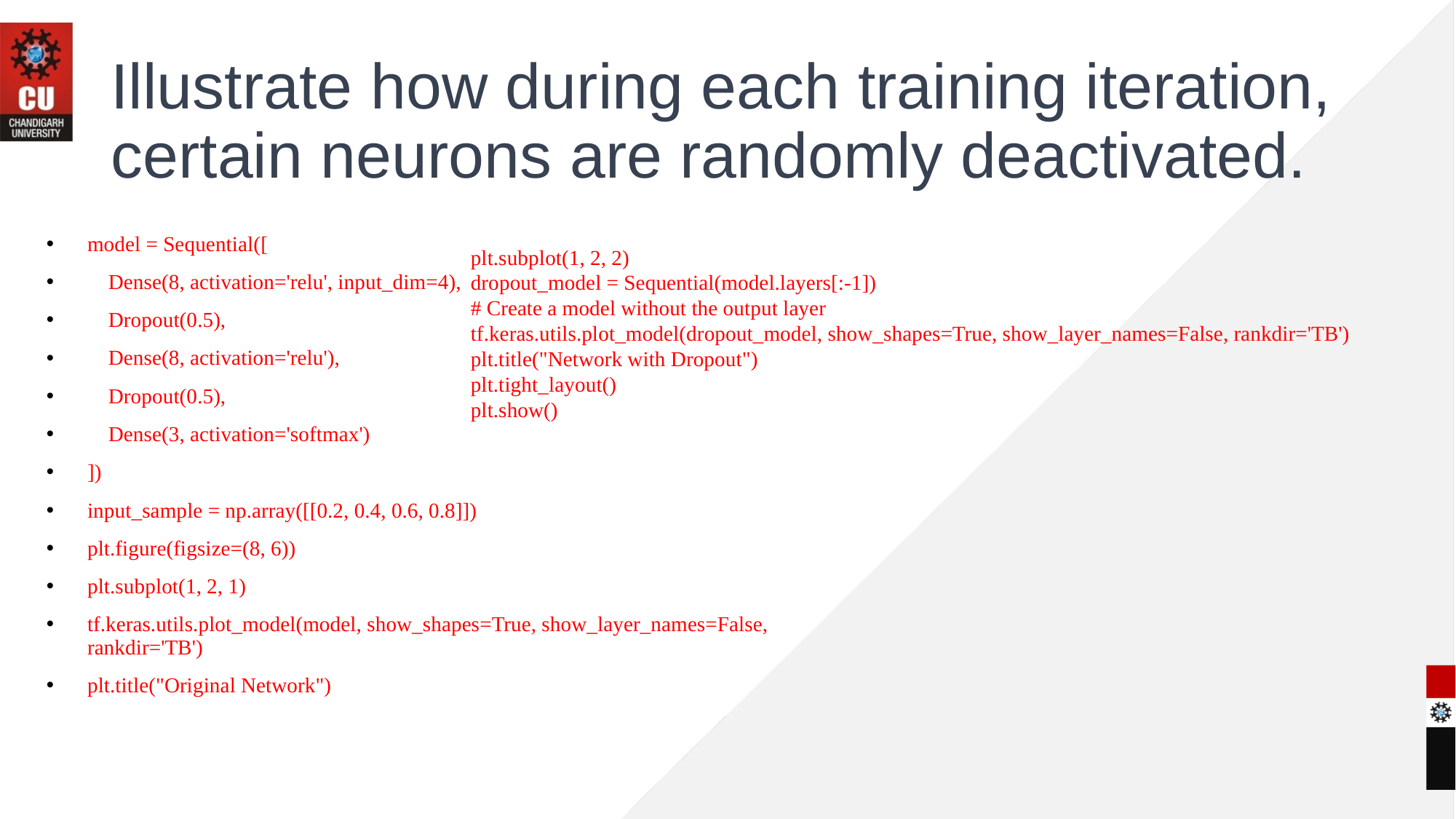

# Illustrate how during each training iteration, certain neurons are randomly deactivated.
model = Sequential([
    Dense(8, activation='relu', input_dim=4),
    Dropout(0.5),
    Dense(8, activation='relu'),
    Dropout(0.5),
    Dense(3, activation='softmax')
])
input_sample = np.array([[0.2, 0.4, 0.6, 0.8]])
plt.figure(figsize=(8, 6))
plt.subplot(1, 2, 1)
tf.keras.utils.plot_model(model, show_shapes=True, show_layer_names=False, rankdir='TB')
plt.title("Original Network")
plt.subplot(1, 2, 2)
dropout_model = Sequential(model.layers[:-1])
# Create a model without the output layer
tf.keras.utils.plot_model(dropout_model, show_shapes=True, show_layer_names=False, rankdir='TB')
plt.title("Network with Dropout")
plt.tight_layout()
plt.show()